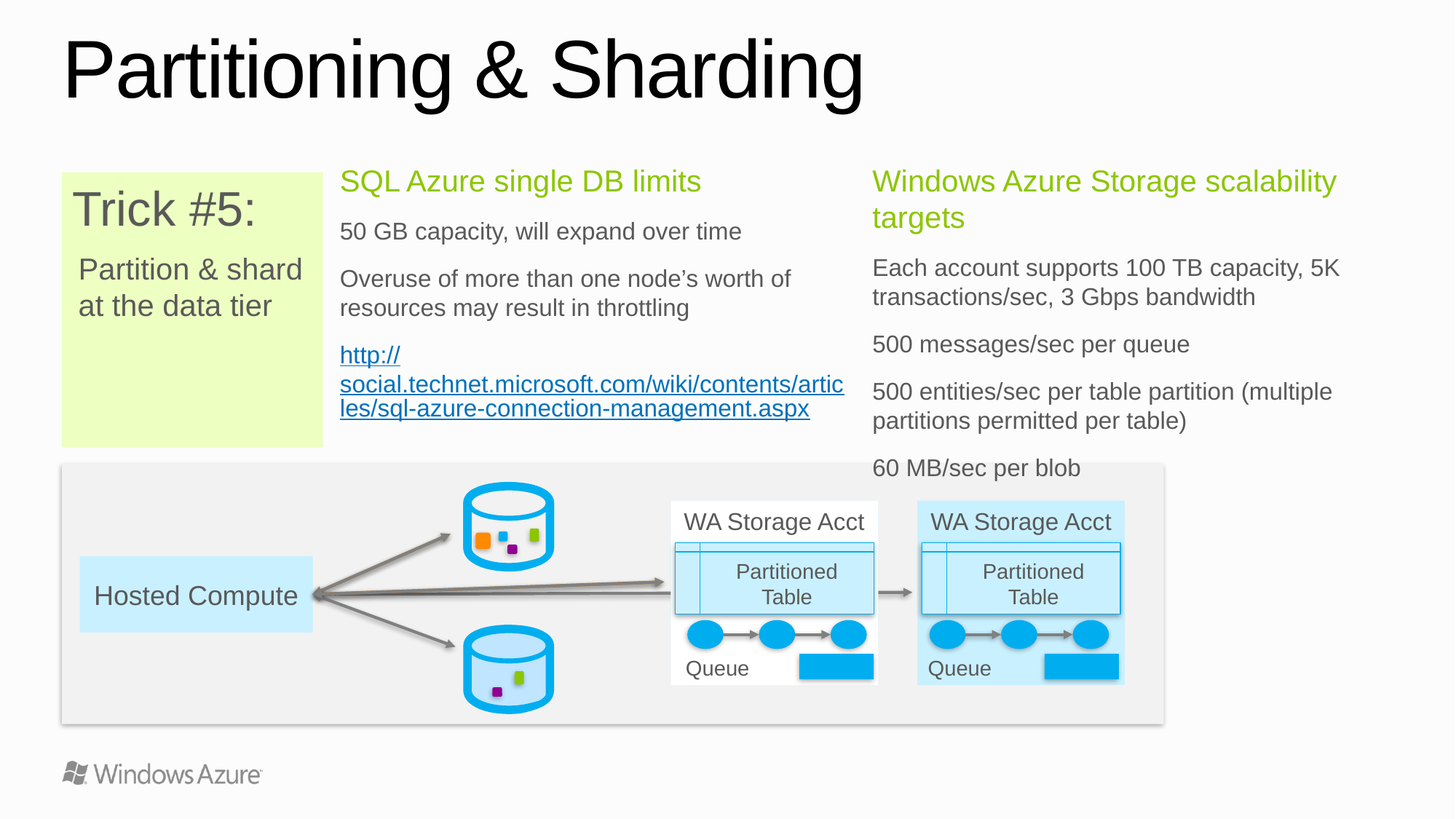

# Partitioning & Sharding
SQL Azure single DB limits
50 GB capacity, will expand over time
Overuse of more than one node’s worth of resources may result in throttling
http://social.technet.microsoft.com/wiki/contents/articles/sql-azure-connection-management.aspx
Windows Azure Storage scalability targets
Each account supports 100 TB capacity, 5K transactions/sec, 3 Gbps bandwidth
500 messages/sec per queue
500 entities/sec per table partition (multiple partitions permitted per table)
60 MB/sec per blob
Trick #5:
Partition & shard at the data tier

WA Storage Acct
Partitioned Table

Queue
Blob
WA Storage Acct
Partitioned Table

Queue
Blob
WA Storage Acct
Partitioned Table

Queue
Blob
Hosted Compute